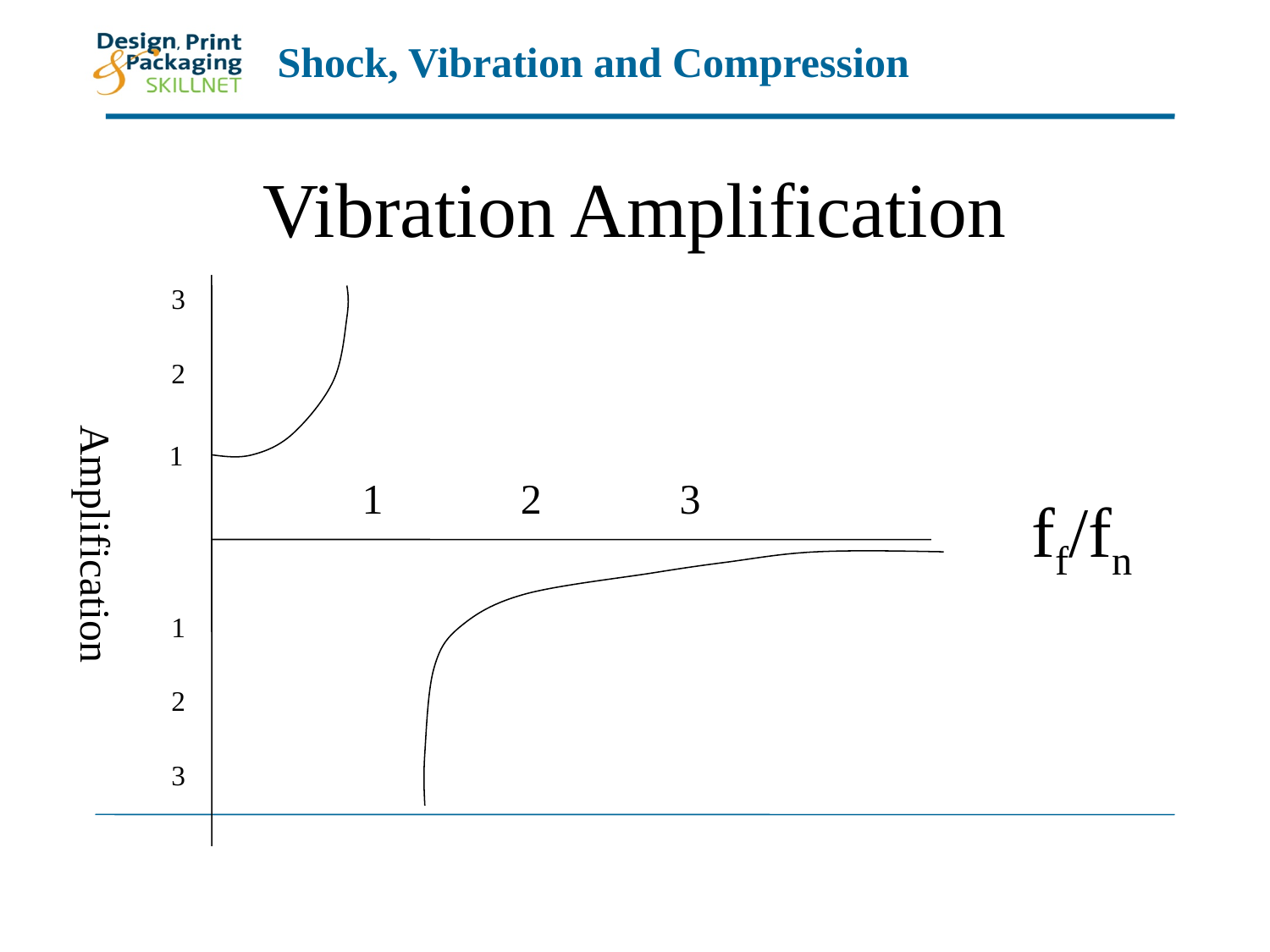

# Vibration Amplification
3

2
Amplification
1
1
2
3
ff/fn

1
2
3